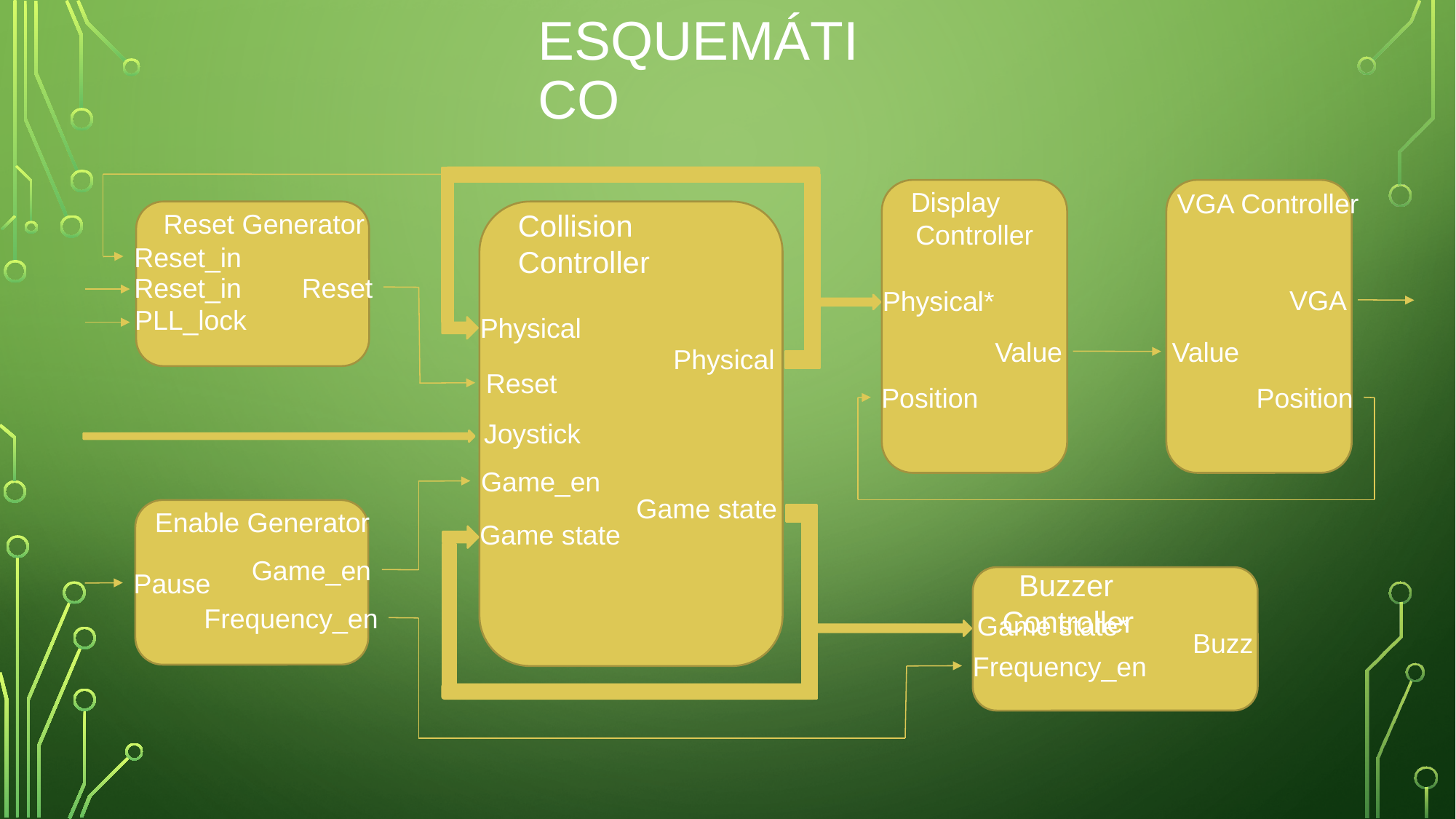

# Esquemático

Display      Controller

VGA Controller

  Reset Generator

Collision Controller
Reset_in

Reset_in
Reset
VGA
Physical*
PLL_lock
Physical

Value
Value
Physical

Reset
Position
Position
Joystick

Game_en
Game state

 Enable Generator

Game state

Game_en
Pause
  Buzzer Controller

Frequency_en
Game state*
Buzz
Frequency_en